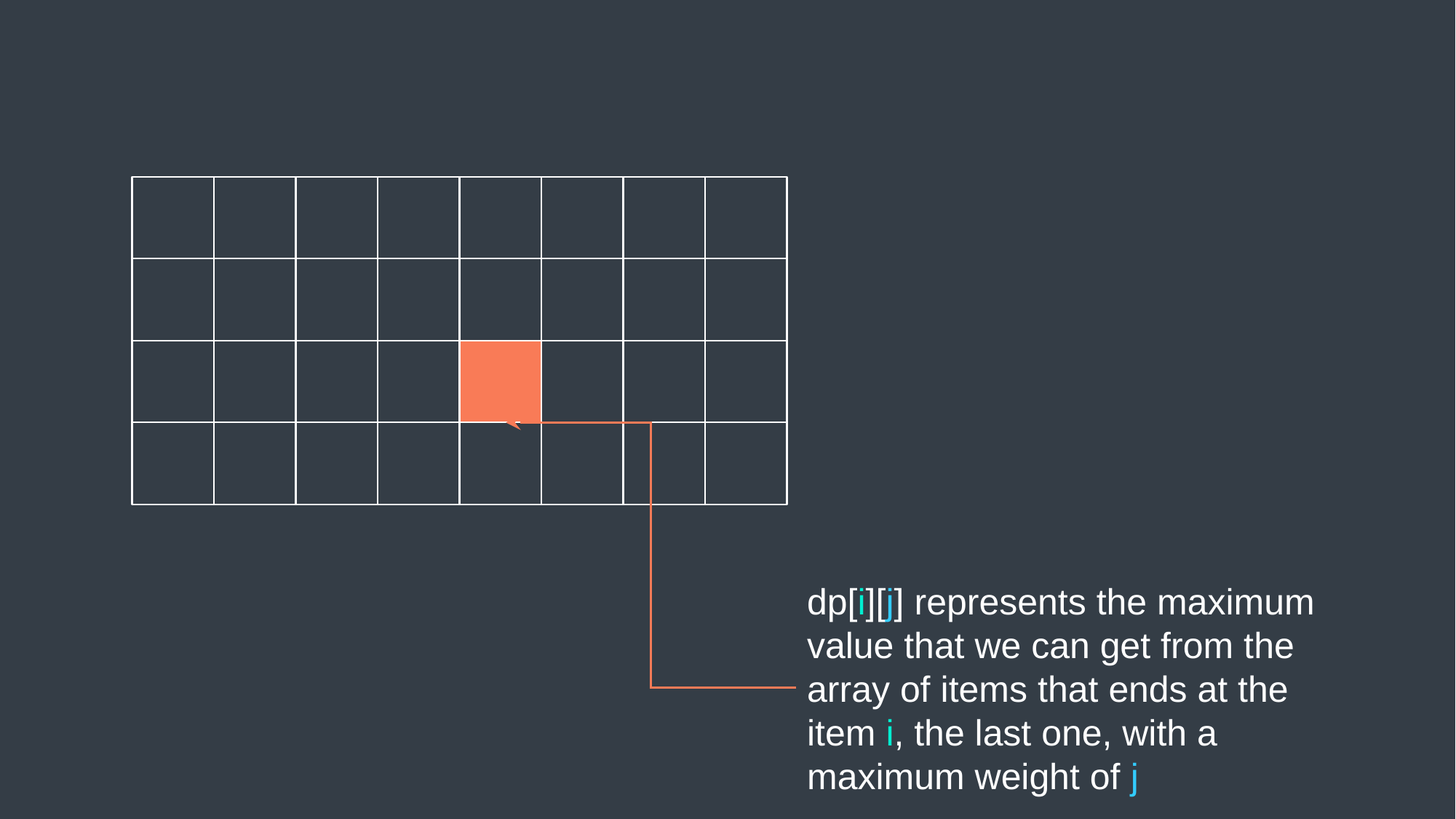

dp[i][j] represents the maximum value that we can get from the array of items that ends at the item i, the last one, with a maximum weight of j